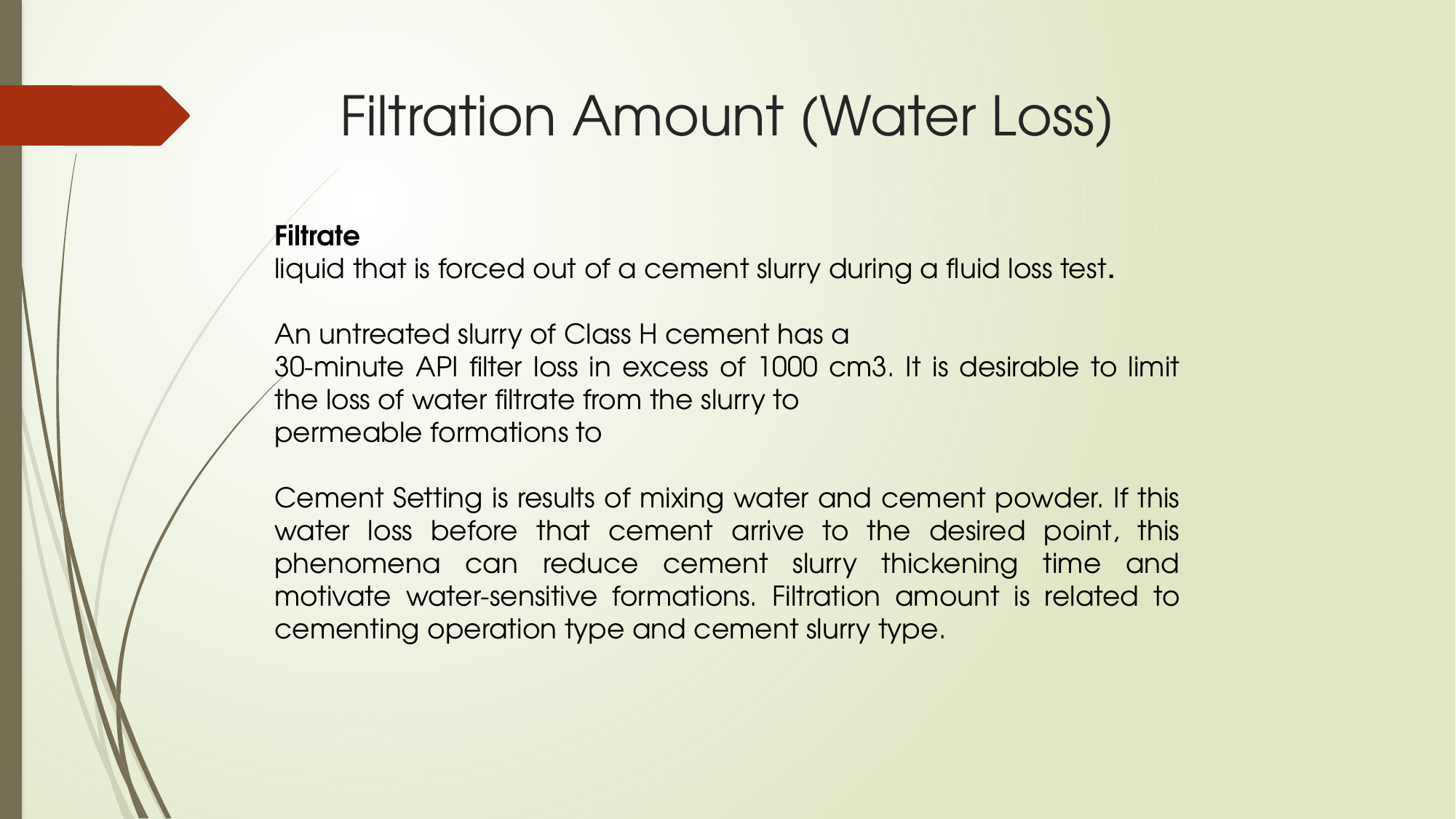

# Filtration Amount (Water Loss)
Filtrate
liquid that is forced out of a cement slurry during a fluid loss test.

An untreated slurry of Class H cement has a
30-minute API filter loss in excess of 1000 cm3. It is desirable to limit the loss of water filtrate from the slurry to
permeable formations to

Cement Setting is results of mixing water and cement powder. If this water loss before that cement arrive to the desired point, this phenomena can reduce cement slurry thickening time and motivate water-sensitive formations. Filtration amount is related to cementing operation type and cement slurry type.